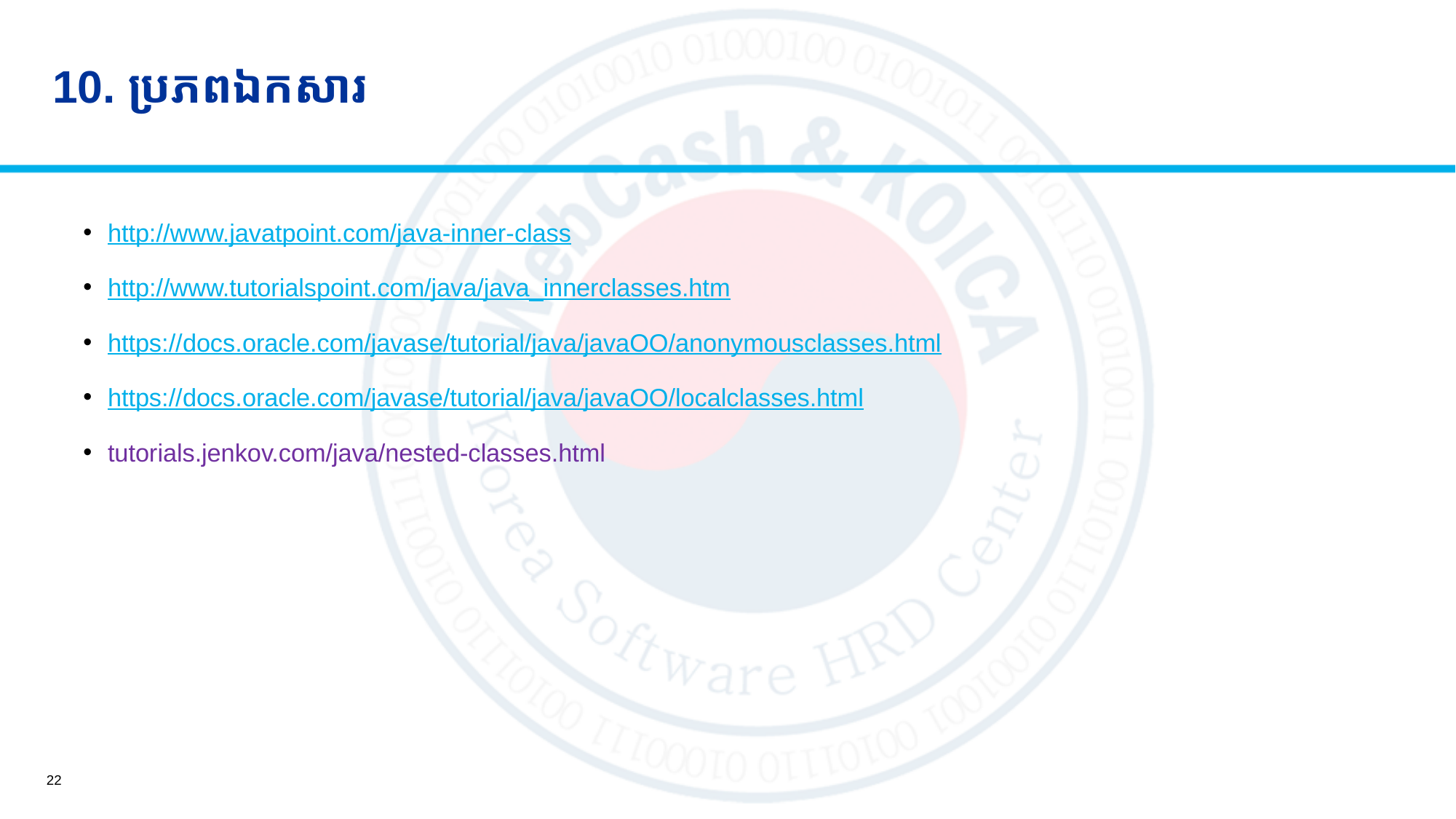

# 10. ប្រភពឯកសារ
http://www.javatpoint.com/java-inner-class
http://www.tutorialspoint.com/java/java_innerclasses.htm
https://docs.oracle.com/javase/tutorial/java/javaOO/anonymousclasses.html
https://docs.oracle.com/javase/tutorial/java/javaOO/localclasses.html
tutorials.jenkov.com/java/nested-classes.html

22